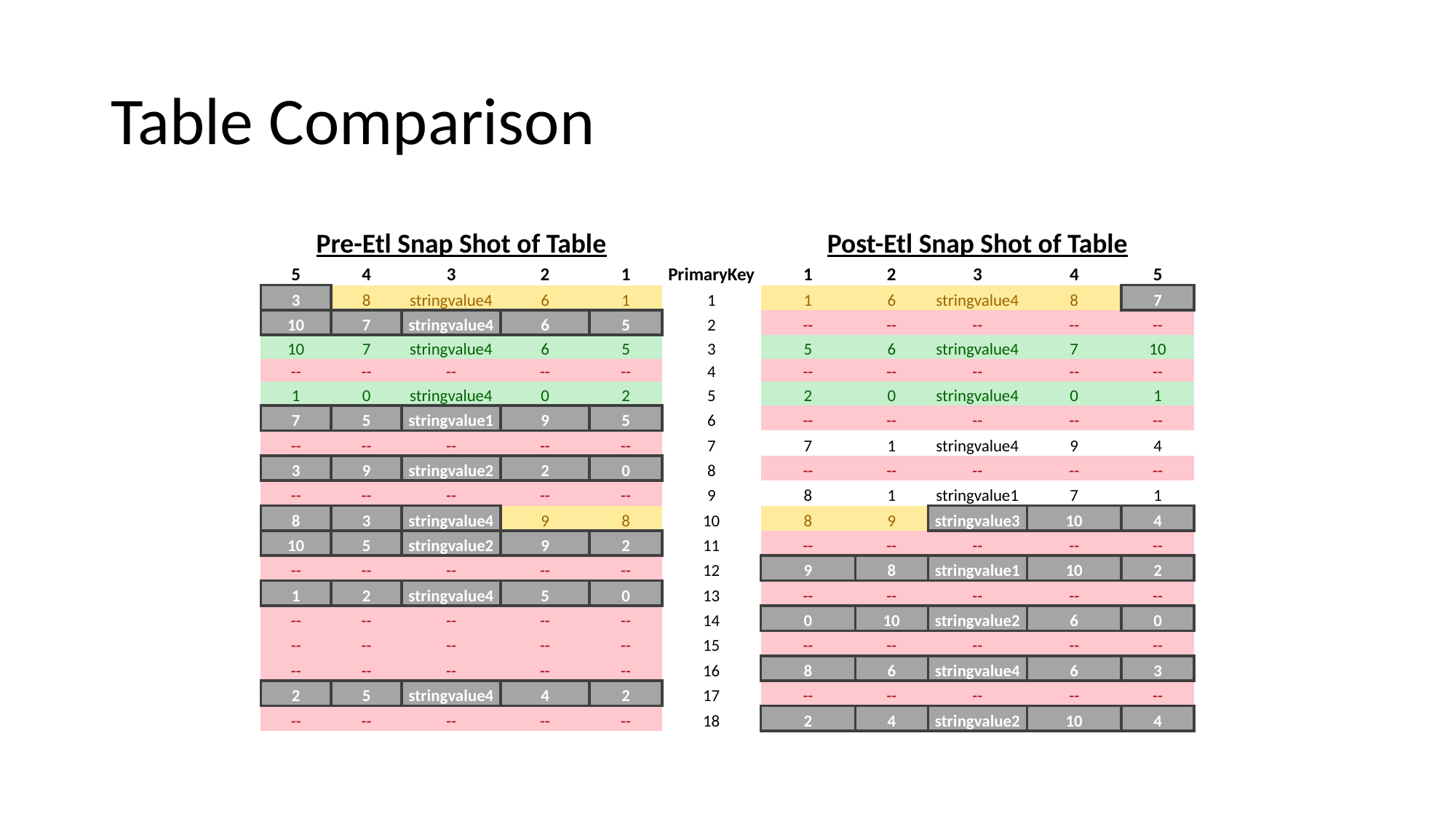

# Table Comparison
| Pre-Etl Snap Shot of Table |  |  |  |  |  | Post-Etl Snap Shot of Table |  |  |  |  |
| --- | --- | --- | --- | --- | --- | --- | --- | --- | --- | --- |
| 5 | 4 | 3 | 2 | 1 | PrimaryKey | 1 | 2 | 3 | 4 | 5 |
| 3 | 8 | stringvalue4 | 6 | 1 | 1 | 1 | 6 | stringvalue4 | 8 | 7 |
| 10 | 7 | stringvalue4 | 6 | 5 | 2 | -- | -- | -- | -- | -- |
| 10 | 7 | stringvalue4 | 6 | 5 | 3 | 5 | 6 | stringvalue4 | 7 | 10 |
| -- | -- | -- | -- | -- | 4 | -- | -- | -- | -- | -- |
| 1 | 0 | stringvalue4 | 0 | 2 | 5 | 2 | 0 | stringvalue4 | 0 | 1 |
| 7 | 5 | stringvalue1 | 9 | 5 | 6 | -- | -- | -- | -- | -- |
| -- | -- | -- | -- | -- | 7 | 7 | 1 | stringvalue4 | 9 | 4 |
| 3 | 9 | stringvalue2 | 2 | 0 | 8 | -- | -- | -- | -- | -- |
| -- | -- | -- | -- | -- | 9 | 8 | 1 | stringvalue1 | 7 | 1 |
| 8 | 3 | stringvalue4 | 9 | 8 | 10 | 8 | 9 | stringvalue3 | 10 | 4 |
| 10 | 5 | stringvalue2 | 9 | 2 | 11 | -- | -- | -- | -- | -- |
| -- | -- | -- | -- | -- | 12 | 9 | 8 | stringvalue1 | 10 | 2 |
| 1 | 2 | stringvalue4 | 5 | 0 | 13 | -- | -- | -- | -- | -- |
| -- | -- | -- | -- | -- | 14 | 0 | 10 | stringvalue2 | 6 | 0 |
| -- | -- | -- | -- | -- | 15 | -- | -- | -- | -- | -- |
| -- | -- | -- | -- | -- | 16 | 8 | 6 | stringvalue4 | 6 | 3 |
| 2 | 5 | stringvalue4 | 4 | 2 | 17 | -- | -- | -- | -- | -- |
| -- | -- | -- | -- | -- | 18 | 2 | 4 | stringvalue2 | 10 | 4 |